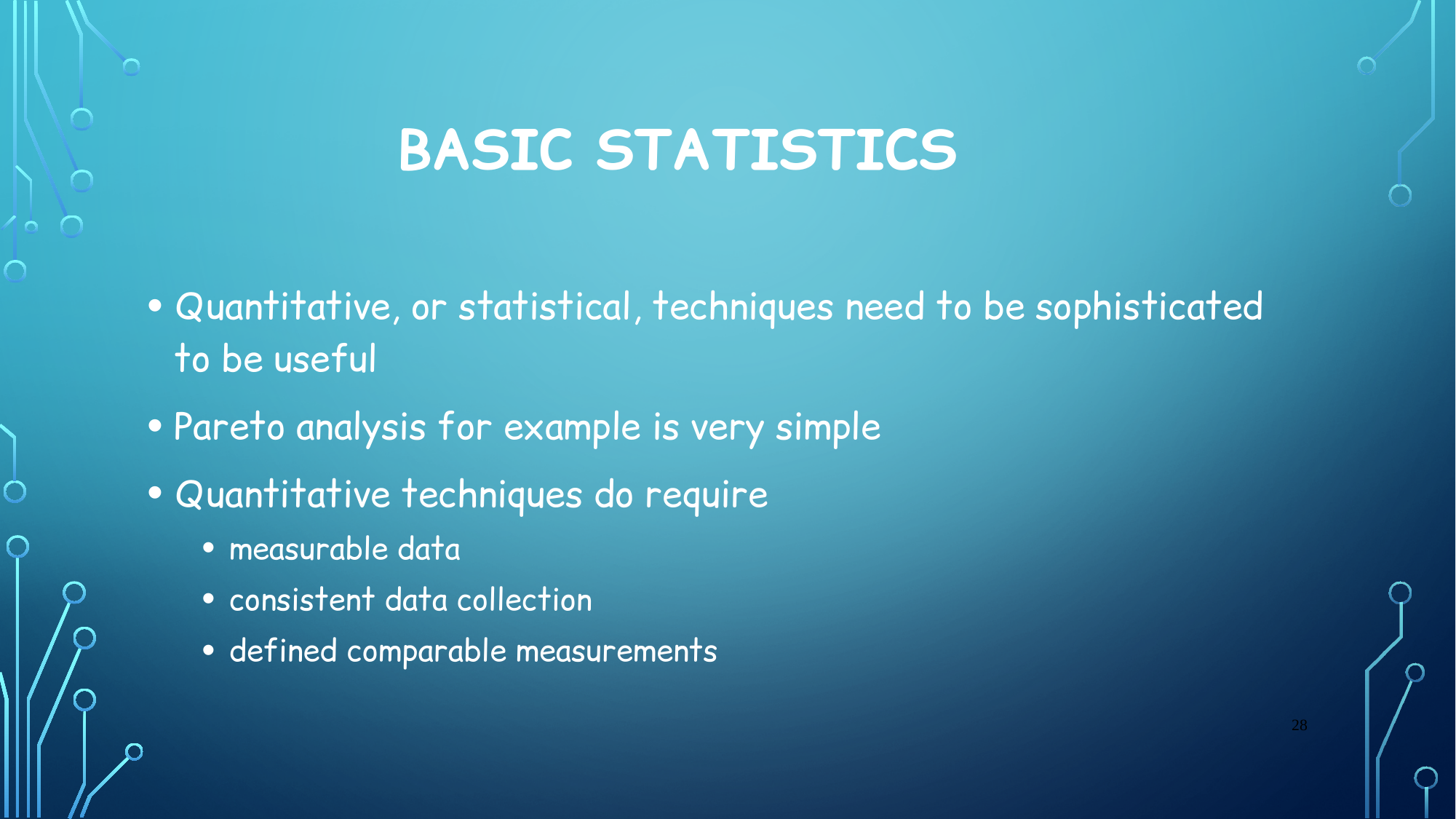

# Basic Statistics
Quantitative, or statistical, techniques need to be sophisticated to be useful
Pareto analysis for example is very simple
Quantitative techniques do require
measurable data
consistent data collection
defined comparable measurements
28